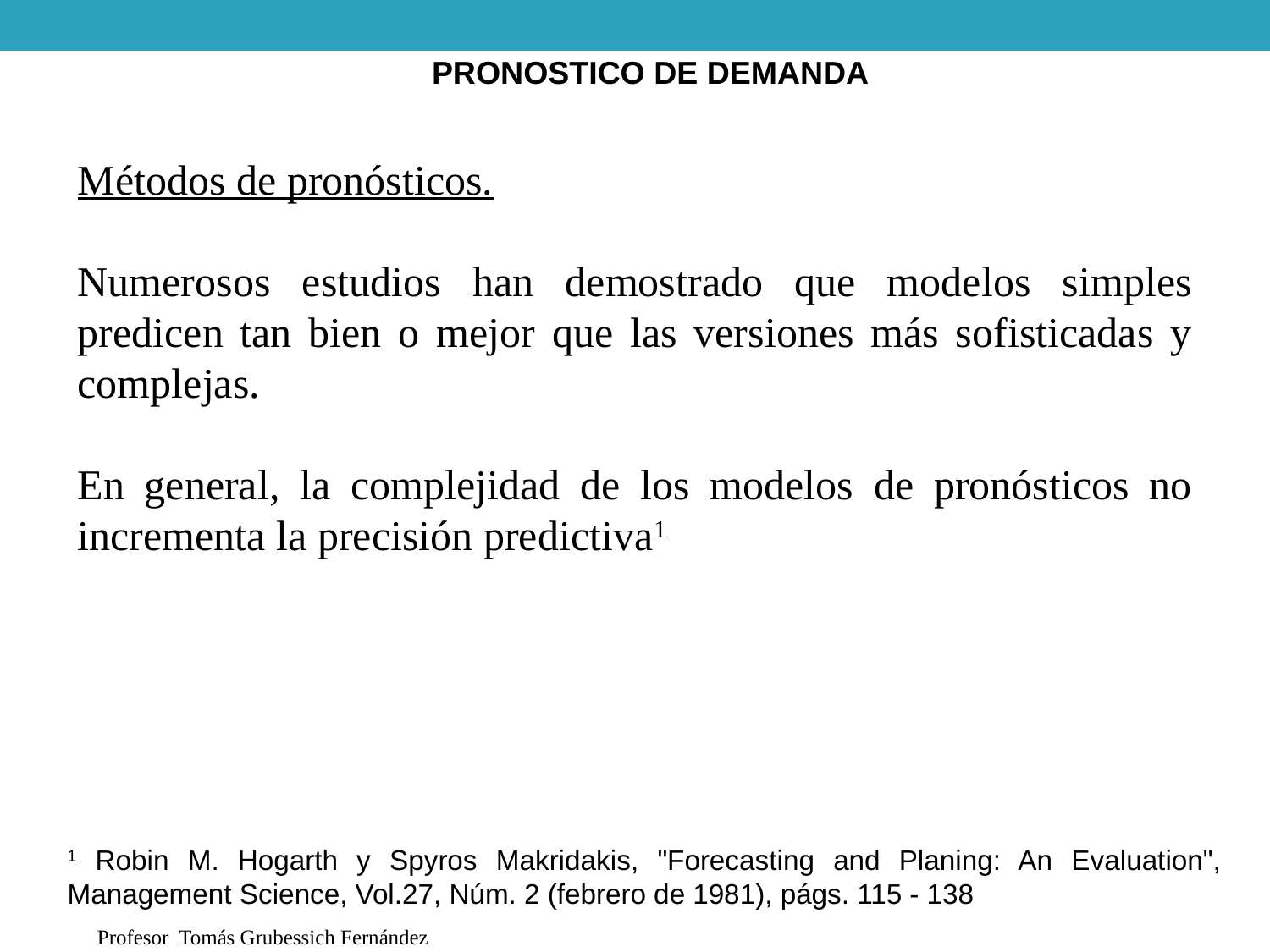

PRONOSTICO DE DEMANDA
Métodos de pronósticos.

Numerosos estudios han demostrado que modelos simples predicen tan bien o mejor que las versiones más sofisticadas y complejas.

En general, la complejidad de los modelos de pronósticos no incrementa la precisión predictiva1
1 Robin M. Hogarth y Spyros Makridakis, "Forecasting and Planing: An Evaluation", Management Science, Vol.27, Núm. 2 (febrero de 1981), págs. 115 - 138